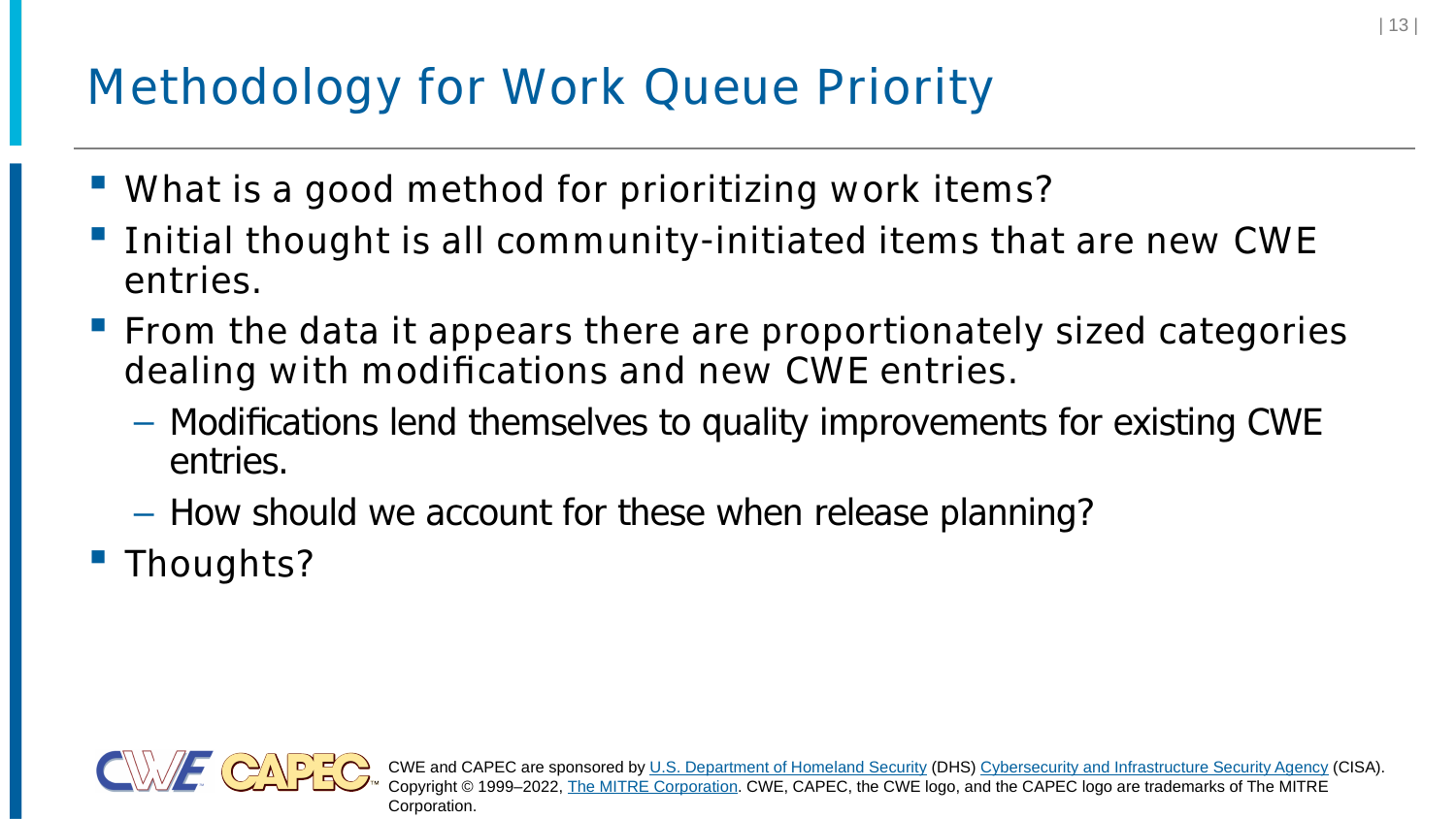

| 13 |
# Methodology for Work Queue Priority
What is a good method for prioritizing work items?
Initial thought is all community-initiated items that are new CWE entries.
From the data it appears there are proportionately sized categories dealing with modifications and new CWE entries.
Modifications lend themselves to quality improvements for existing CWE entries.
How should we account for these when release planning?
Thoughts?